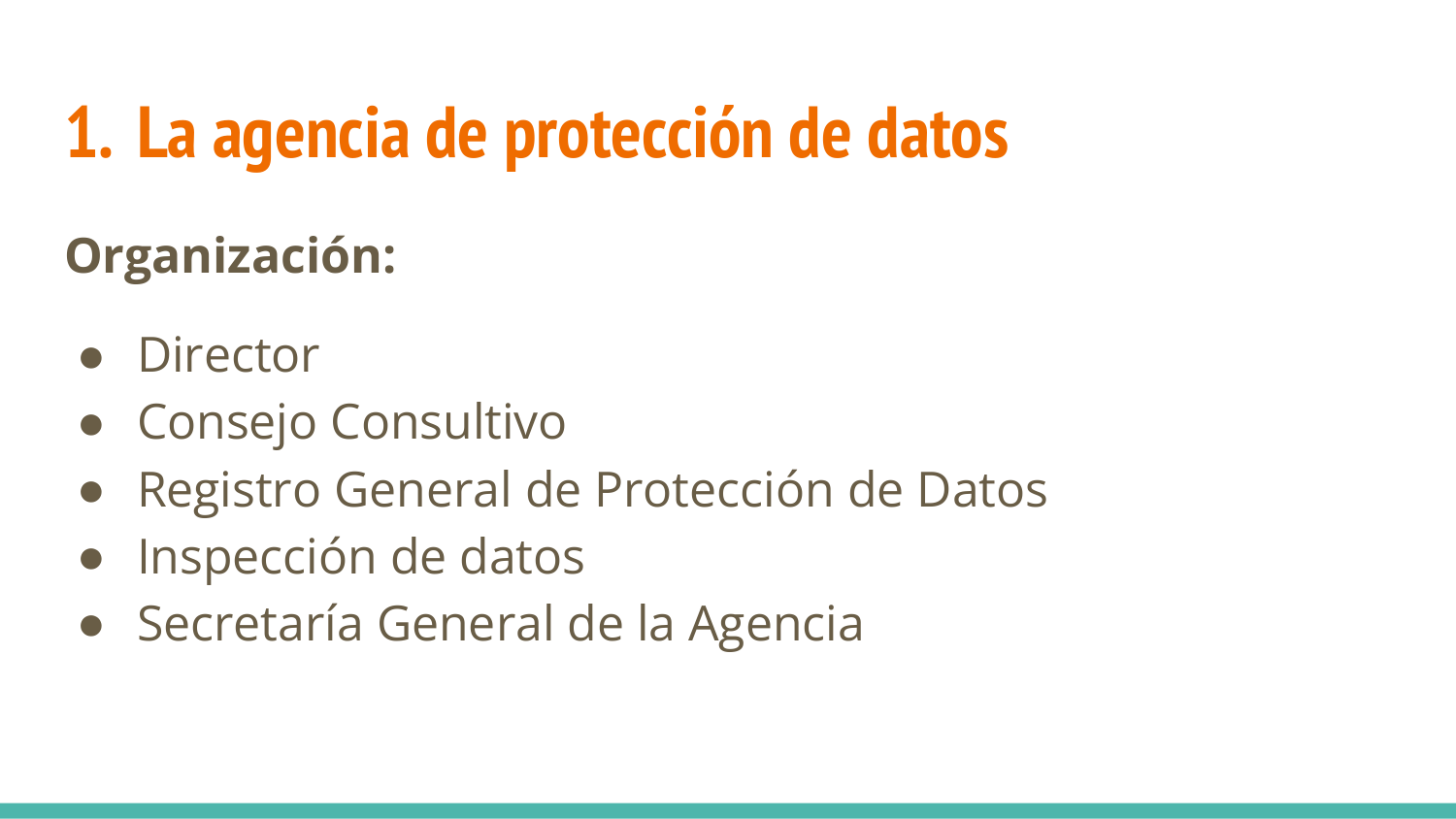

# La agencia de protección de datos
Organización:
Director
Consejo Consultivo
Registro General de Protección de Datos
Inspección de datos
Secretaría General de la Agencia